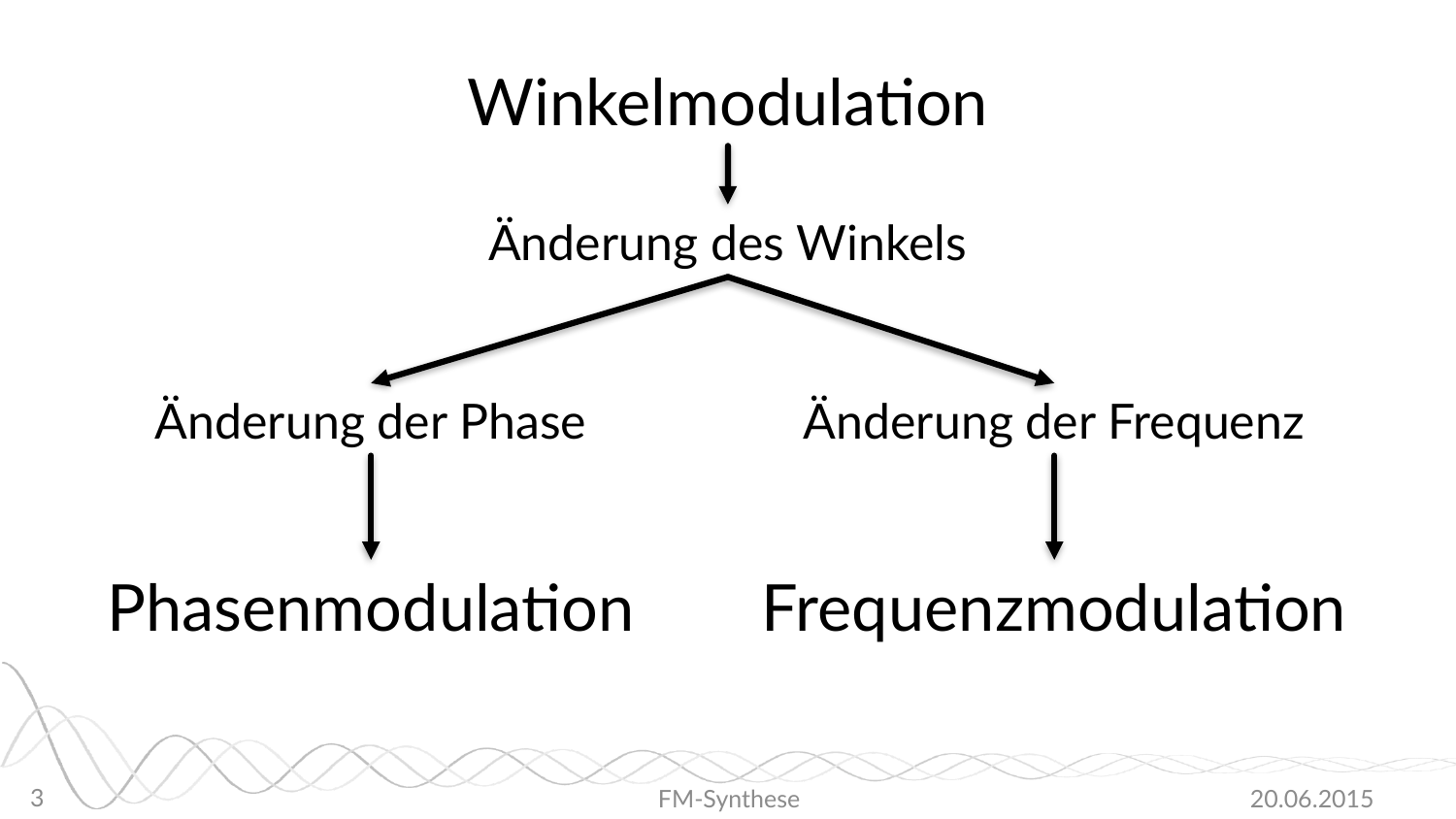

Winkelmodulation
Änderung des Winkels
Änderung der Phase
Änderung der Frequenz
Frequenzmodulation
Phasenmodulation
3
FM-Synthese
20.06.2015